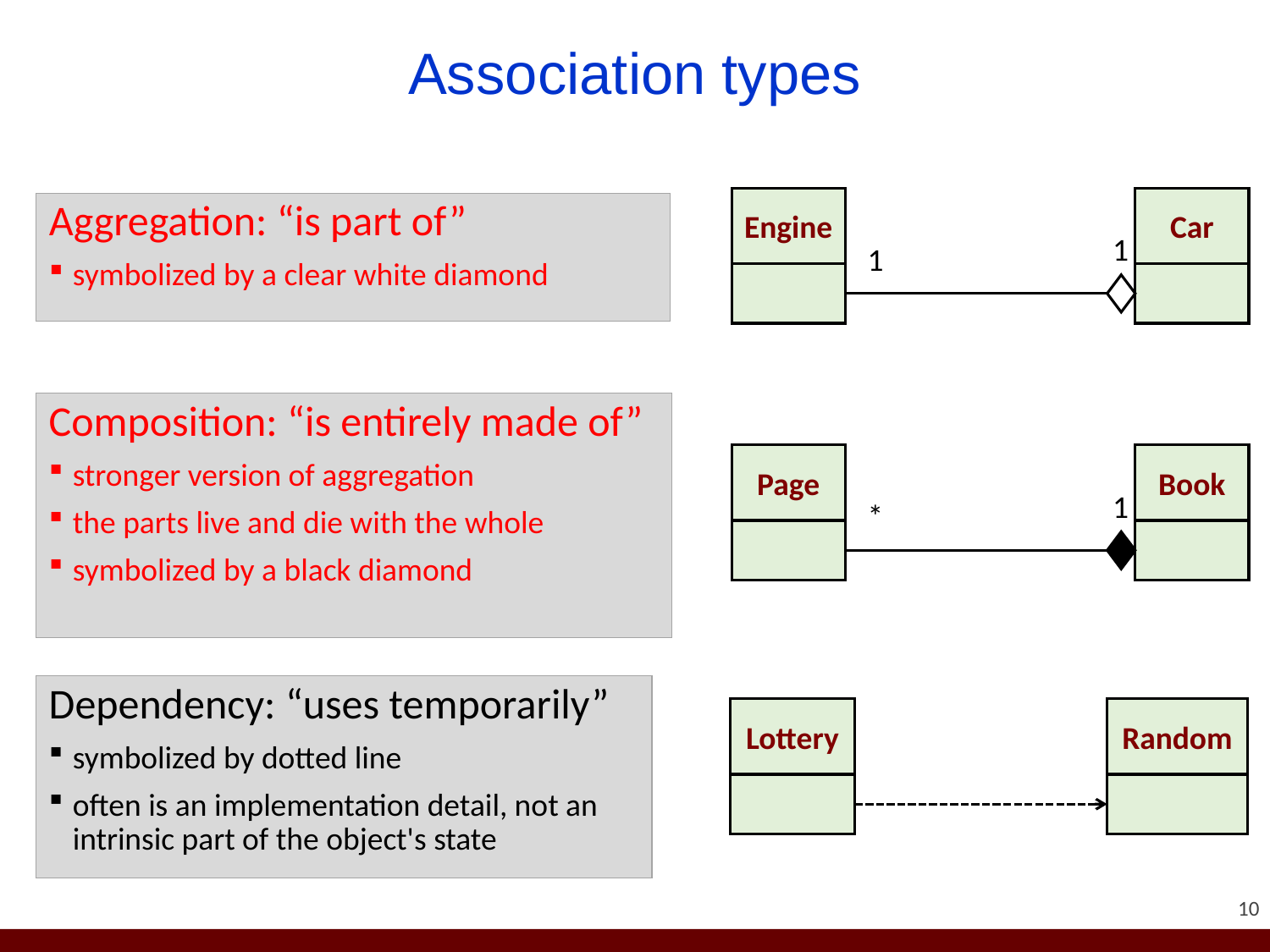

# Association types
Engine

Car

1
1

Aggregation: “is part of”
symbolized by a clear white diamond
Composition: “is entirely made of”
stronger version of aggregation
the parts live and die with the whole
symbolized by a black diamond
Page

Book

1
*

Dependency: “uses temporarily”
symbolized by dotted line
often is an implementation detail, not an intrinsic part of the object's state
Lottery

Random